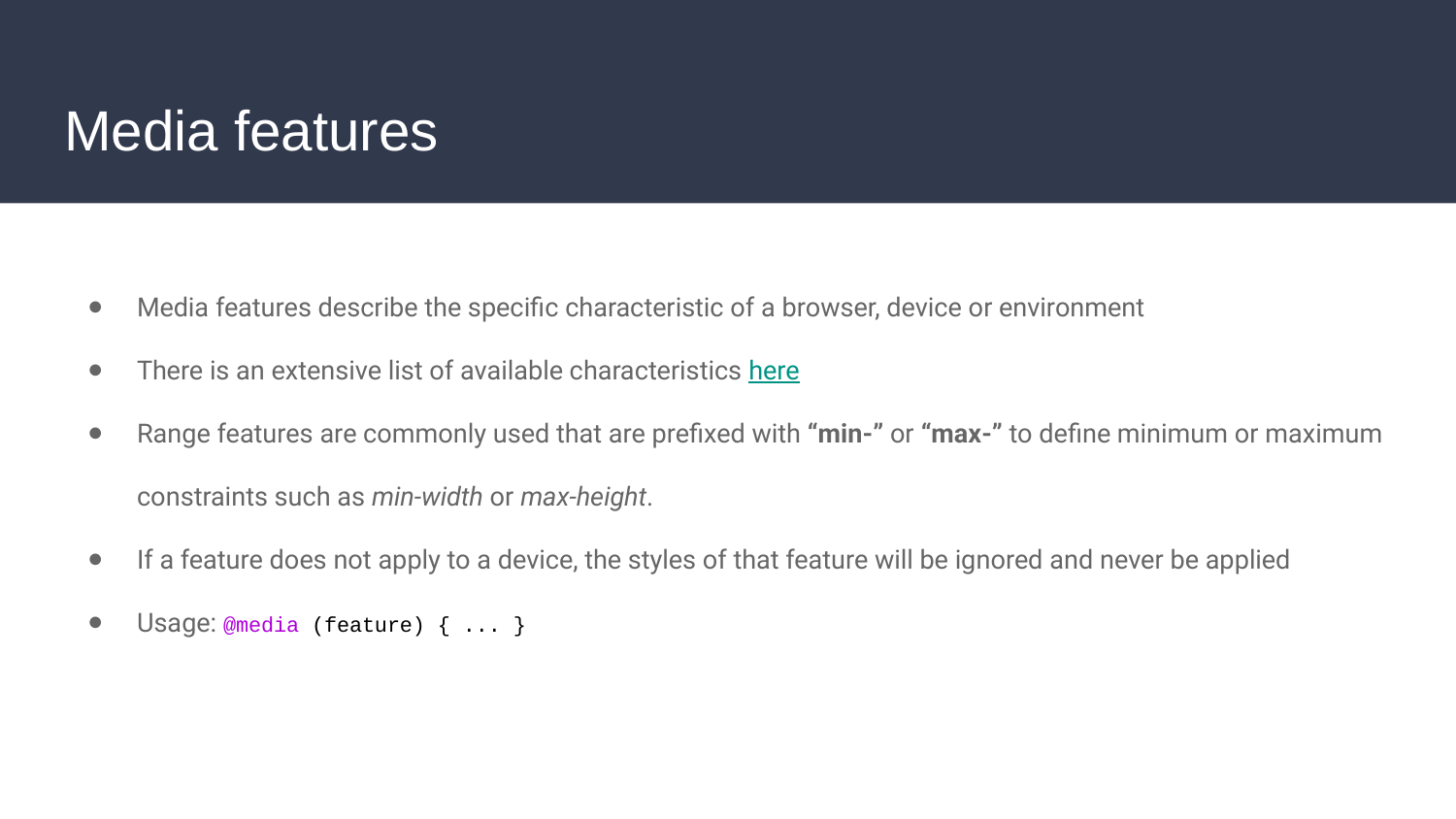

# Media features
Media features describe the specific characteristic of a browser, device or environment
There is an extensive list of available characteristics here
Range features are commonly used that are prefixed with “min-” or “max-” to define minimum or maximum constraints such as min-width or max-height.
If a feature does not apply to a device, the styles of that feature will be ignored and never be applied
Usage: @media (feature) { ... }